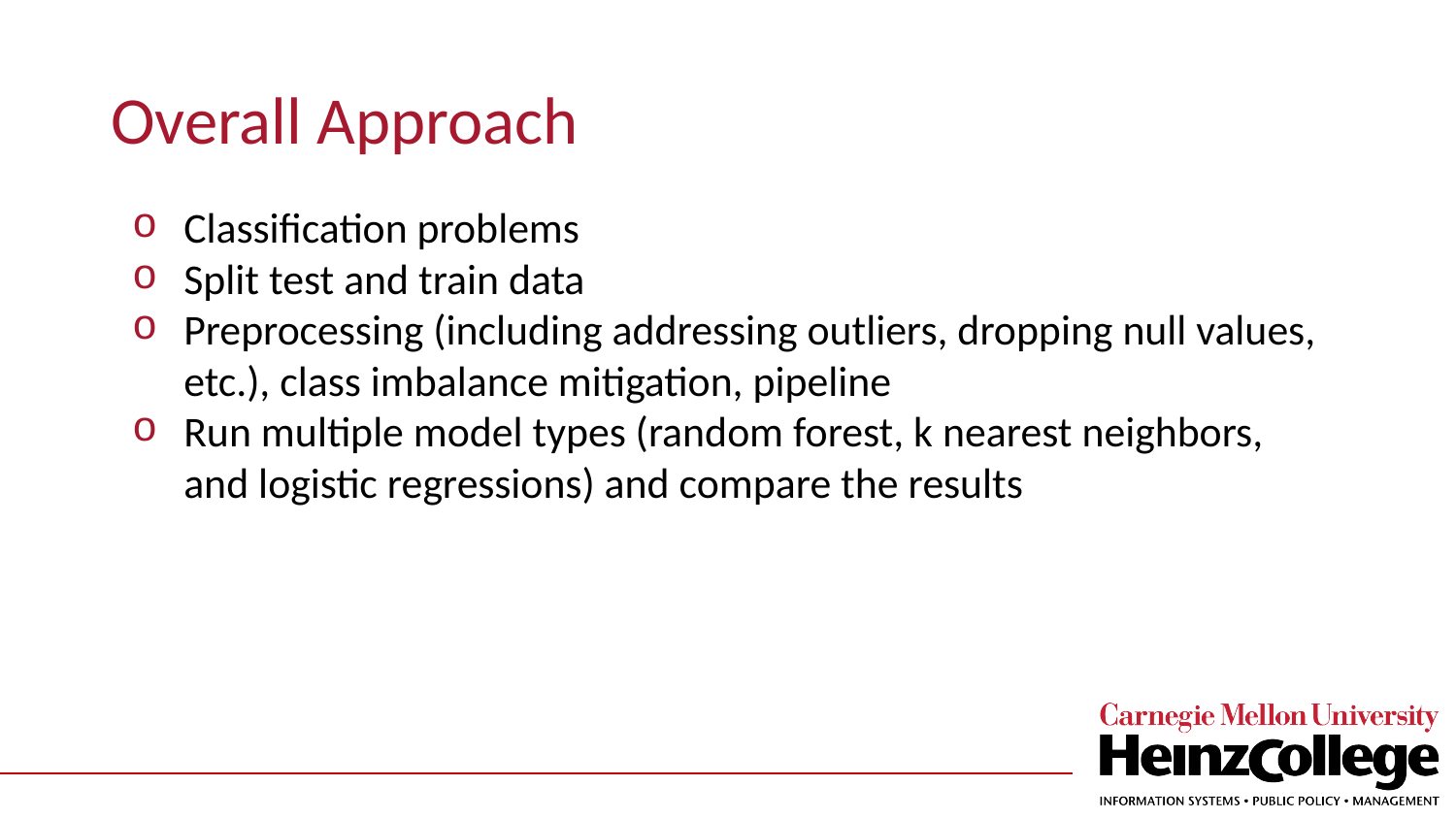

# Overall Approach
Classification problems
Split test and train data
Preprocessing (including addressing outliers, dropping null values, etc.), class imbalance mitigation, pipeline
Run multiple model types (random forest, k nearest neighbors, and logistic regressions) and compare the results